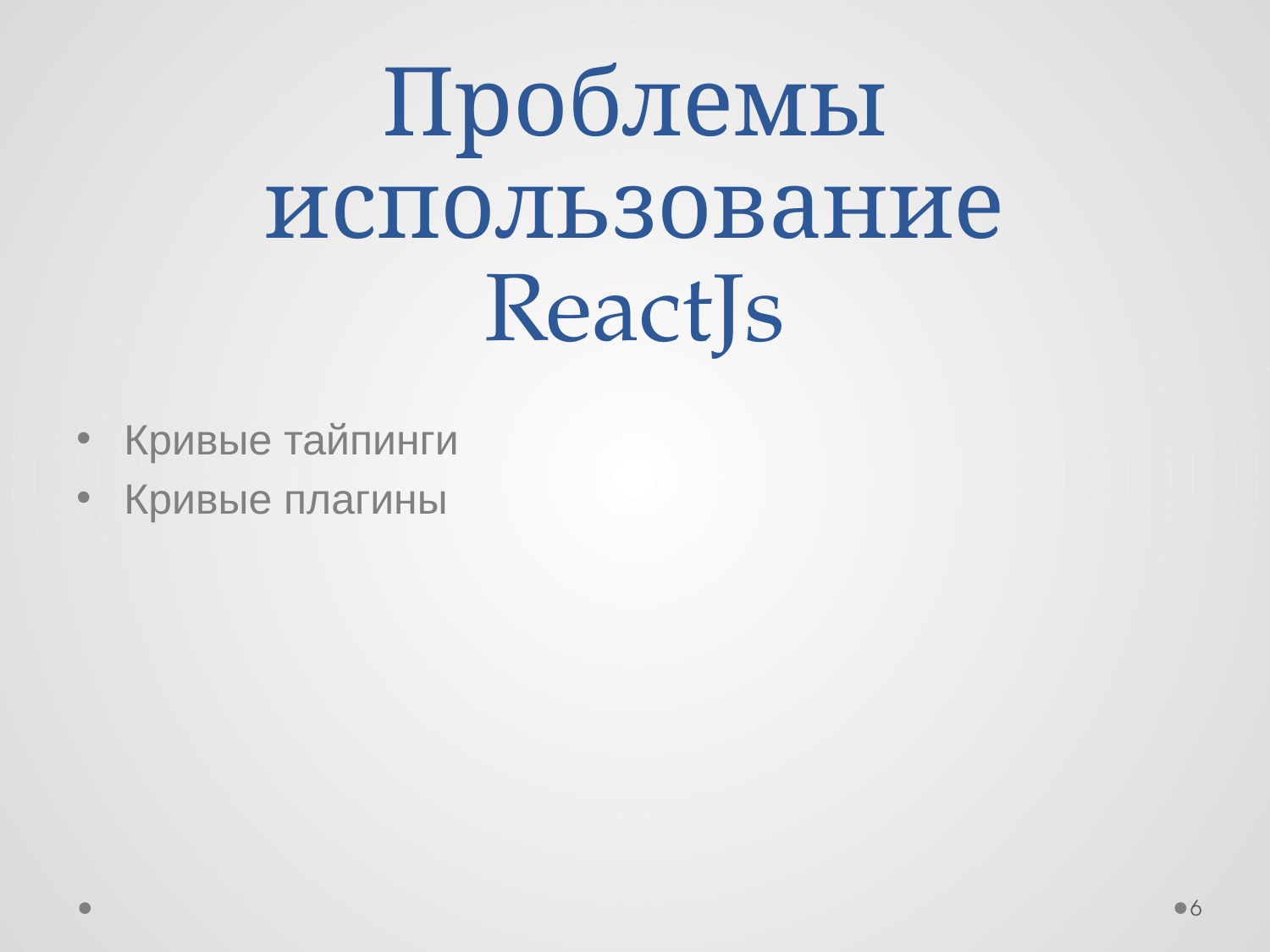

# Проблемы использование ReactJs
Кривые тайпинги
Кривые плагины
6